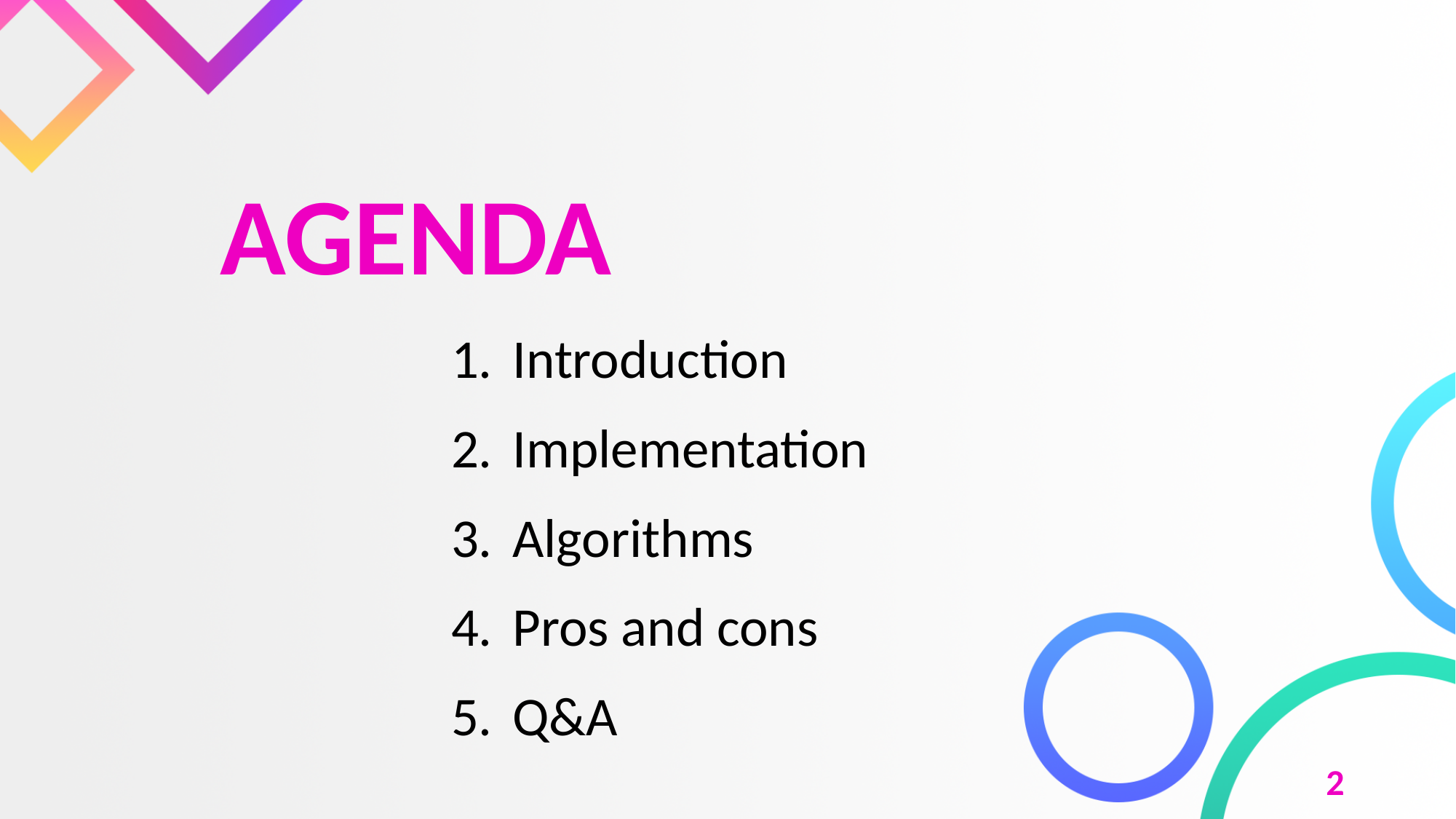

# AGENDA
Introduction
Implementation
Algorithms
Pros and cons
Q&A
2